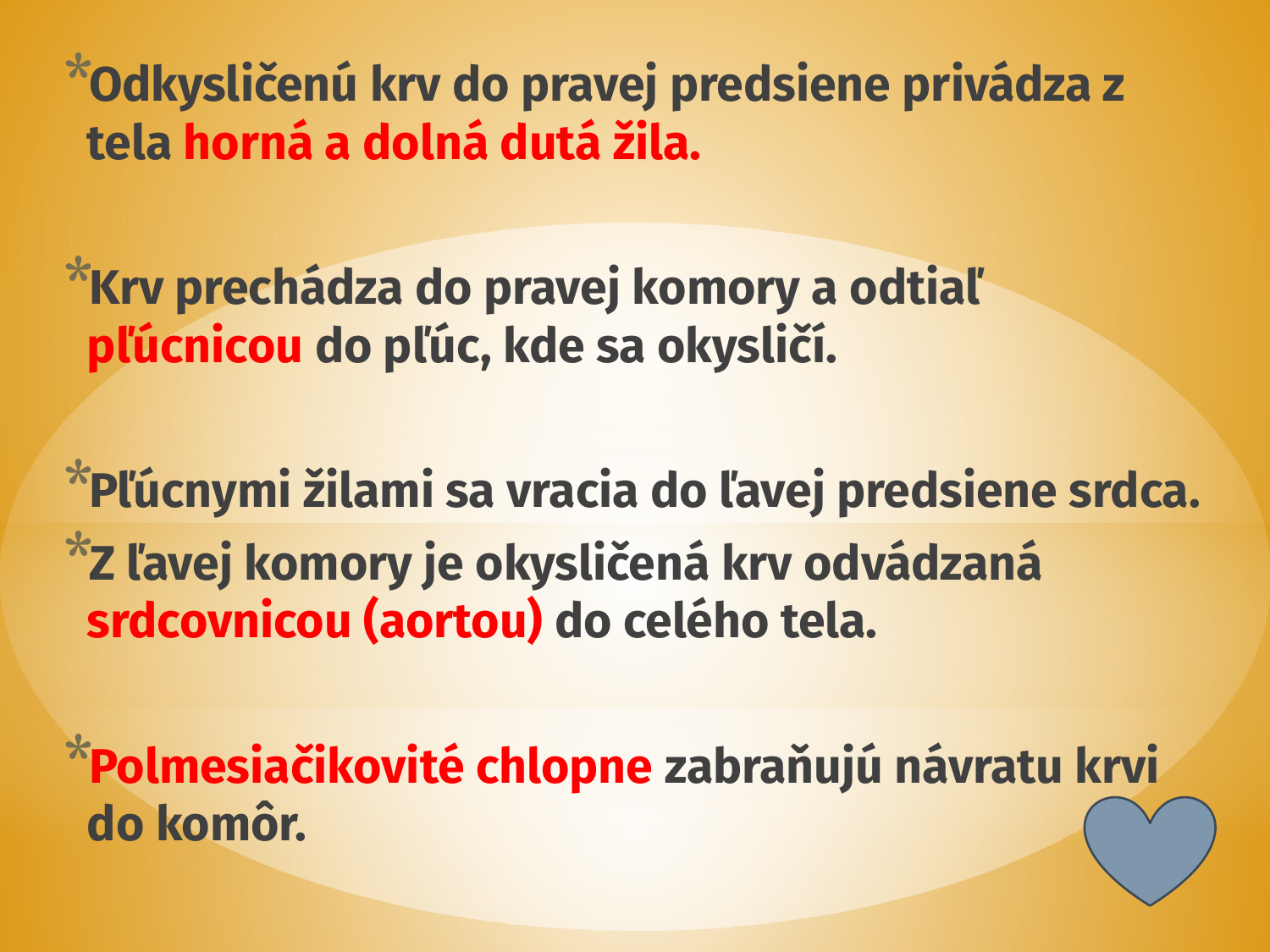

Odkysličenú krv do pravej predsiene privádza z tela horná a dolná dutá žila.

Krv prechádza do pravej komory a odtiaľ pľúcnicou do pľúc, kde sa okysličí.

Pľúcnymi žilami sa vracia do ľavej predsiene srdca.
Z ľavej komory je okysličená krv odvádzaná srdcovnicou (aortou) do celého tela.

Polmesiačikovité chlopne zabraňujú návratu krvi do komôr.